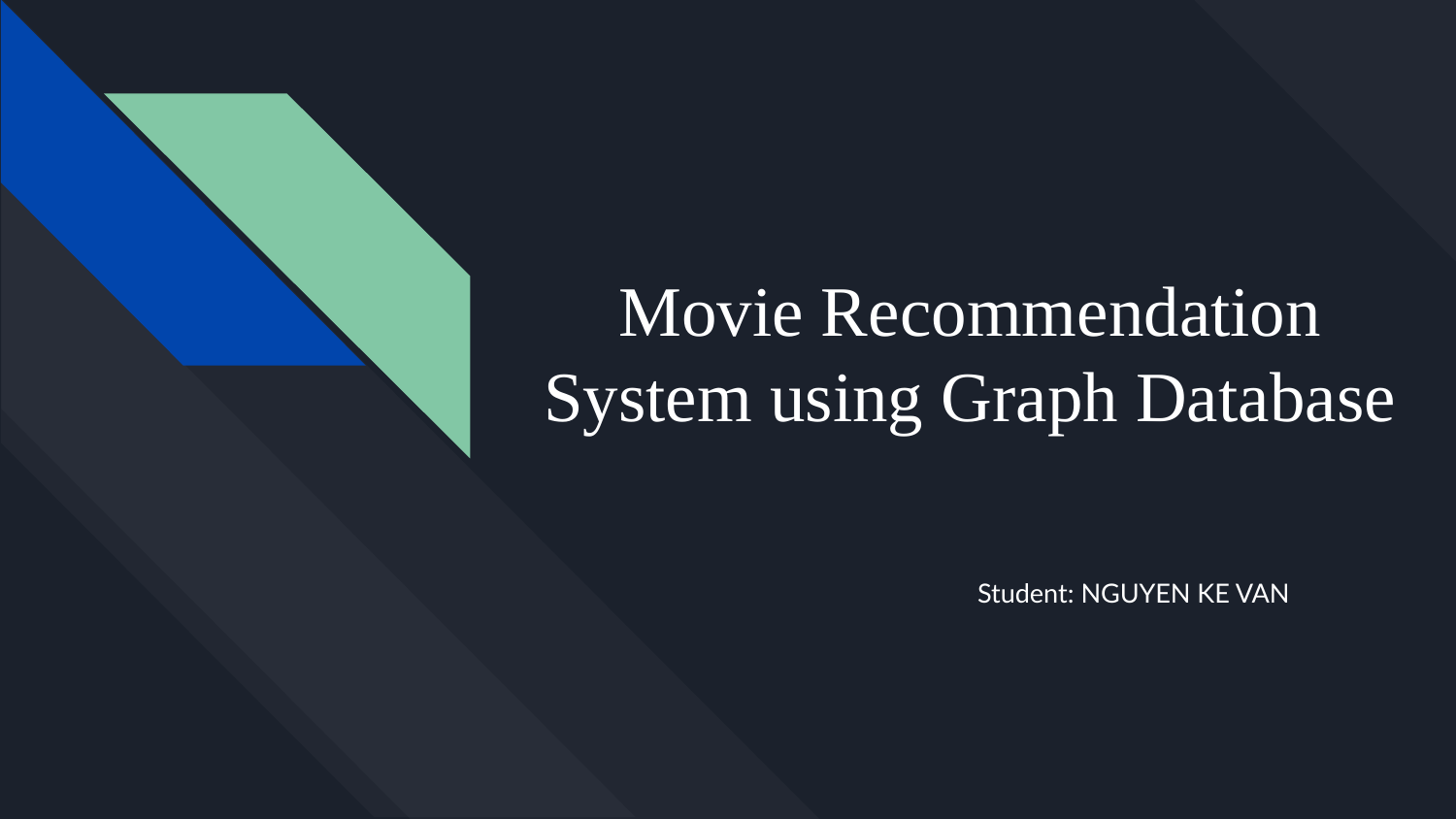

# Movie Recommendation System using Graph Database
Student: NGUYEN KE VAN